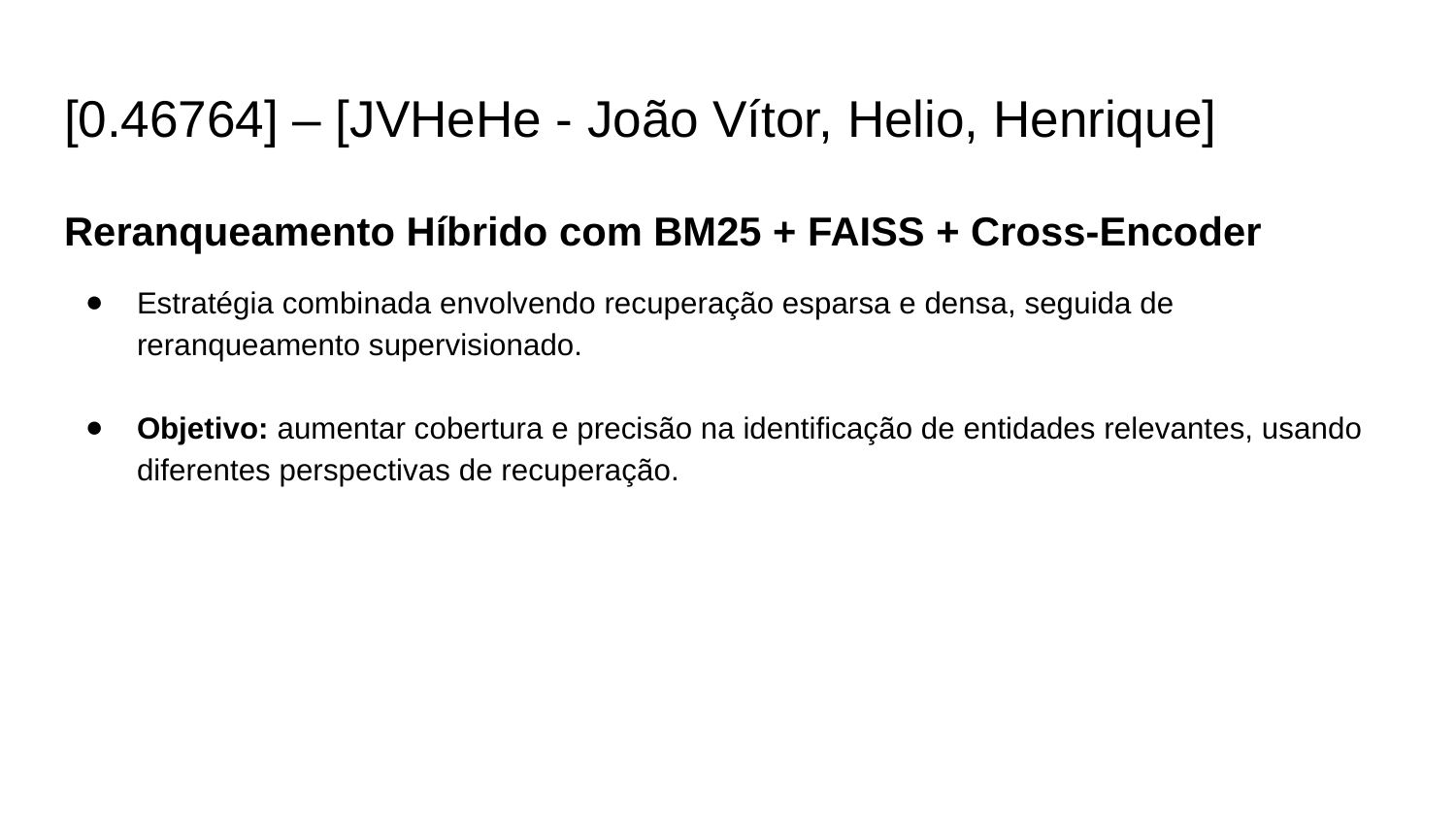

# [0.46764] – [JVHeHe - João Vítor, Helio, Henrique]
Reranqueamento Híbrido com BM25 + FAISS + Cross-Encoder
Estratégia combinada envolvendo recuperação esparsa e densa, seguida de reranqueamento supervisionado.
Objetivo: aumentar cobertura e precisão na identificação de entidades relevantes, usando diferentes perspectivas de recuperação.